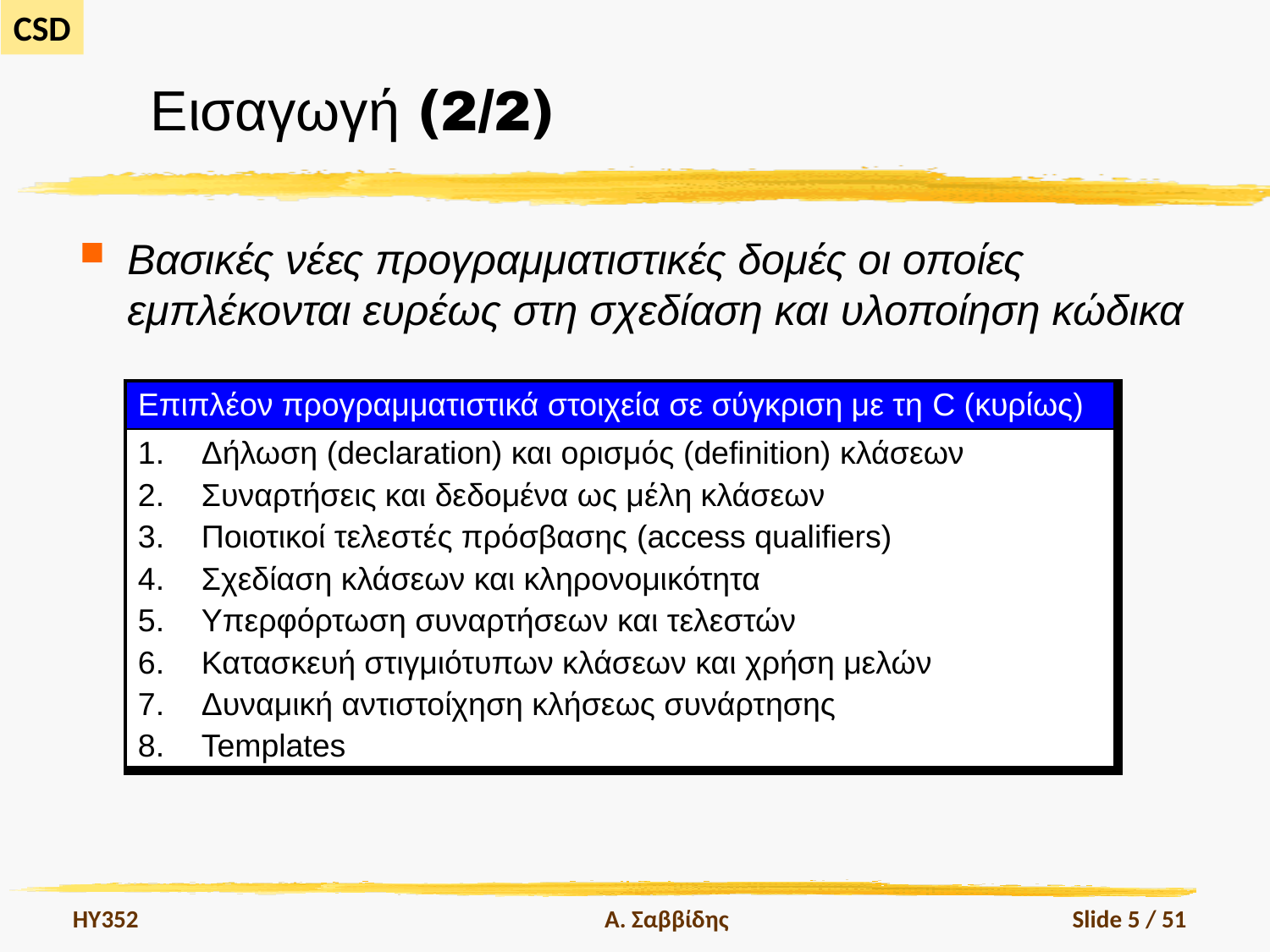

# Εισαγωγή (2/2)
Βασικές νέες προγραμματιστικές δομές οι οποίες εμπλέκονται ευρέως στη σχεδίαση και υλοποίηση κώδικα
| Επιπλέον προγραμματιστικά στοιχεία σε σύγκριση με τη C (κυρίως) |
| --- |
| Δήλωση (declaration) και ορισμός (definition) κλάσεων Συναρτήσεις και δεδομένα ως μέλη κλάσεων Ποιοτικοί τελεστές πρόσβασης (access qualifiers) Σχεδίαση κλάσεων και κληρονομικότητα Υπερφόρτωση συναρτήσεων και τελεστών Κατασκευή στιγμιότυπων κλάσεων και χρήση μελών Δυναμική αντιστοίχηση κλήσεως συνάρτησης Templates |
HY352
Α. Σαββίδης
Slide 5 / 51